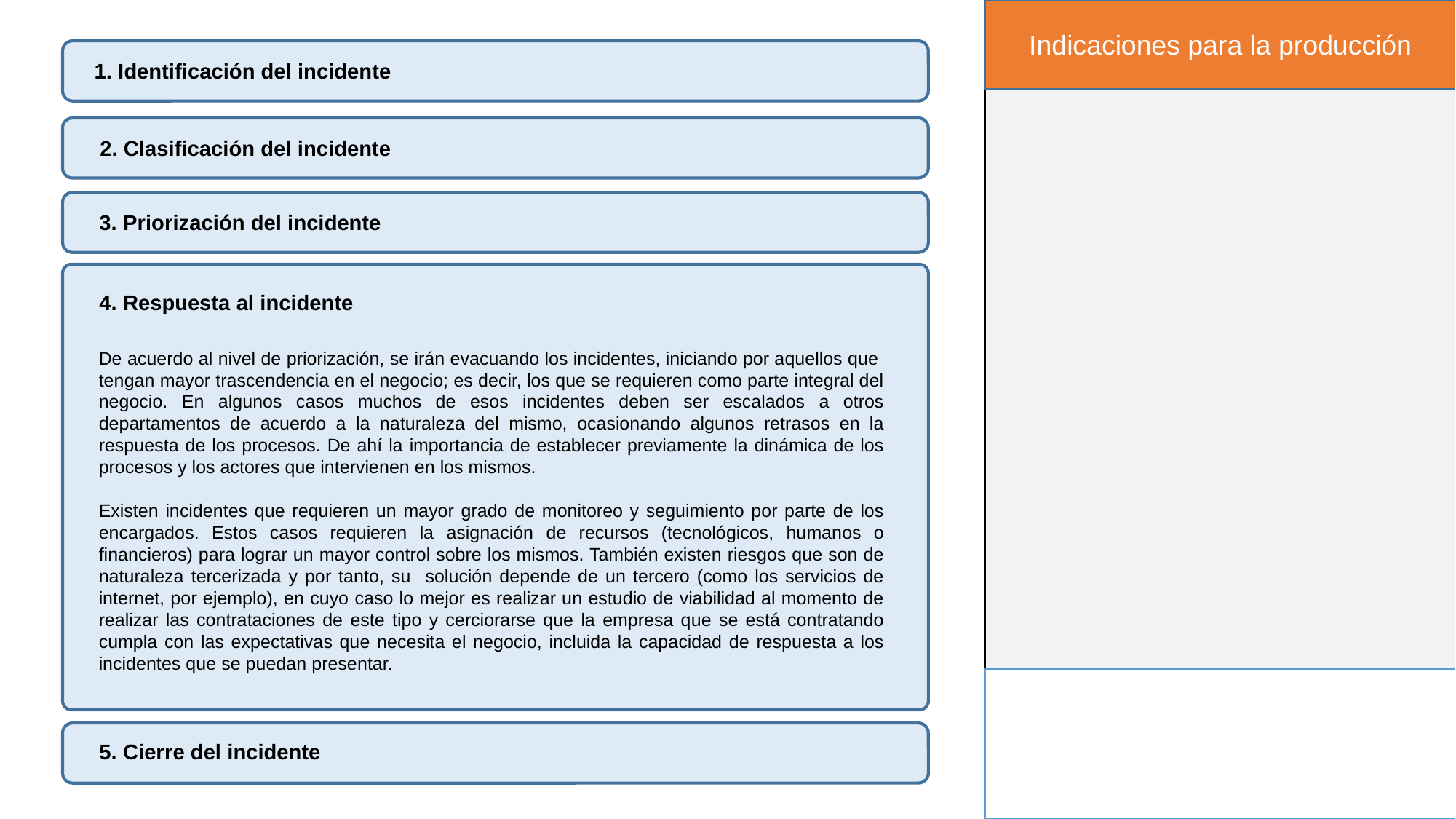

Indicaciones para la producción

1. Identificación del incidente

2. Clasificación del incidente

3. Priorización del incidente

4. Respuesta al incidente
De acuerdo al nivel de priorización, se irán evacuando los incidentes, iniciando por aquellos que  tengan mayor trascendencia en el negocio; es decir, los que se requieren como parte integral del negocio. En algunos casos muchos de esos incidentes deben ser escalados a otros departamentos de acuerdo a la naturaleza del mismo, ocasionando algunos retrasos en la respuesta de los procesos. De ahí la importancia de establecer previamente la dinámica de los procesos y los actores que intervienen en los mismos.

Existen incidentes que requieren un mayor grado de monitoreo y seguimiento por parte de los encargados. Estos casos requieren la asignación de recursos (tecnológicos, humanos o financieros) para lograr un mayor control sobre los mismos. También existen riesgos que son de naturaleza tercerizada y por tanto, su  solución depende de un tercero (como los servicios de internet, por ejemplo), en cuyo caso lo mejor es realizar un estudio de viabilidad al momento de realizar las contrataciones de este tipo y cerciorarse que la empresa que se está contratando cumpla con las expectativas que necesita el negocio, incluida la capacidad de respuesta a los incidentes que se puedan presentar.

5. Cierre del incidente